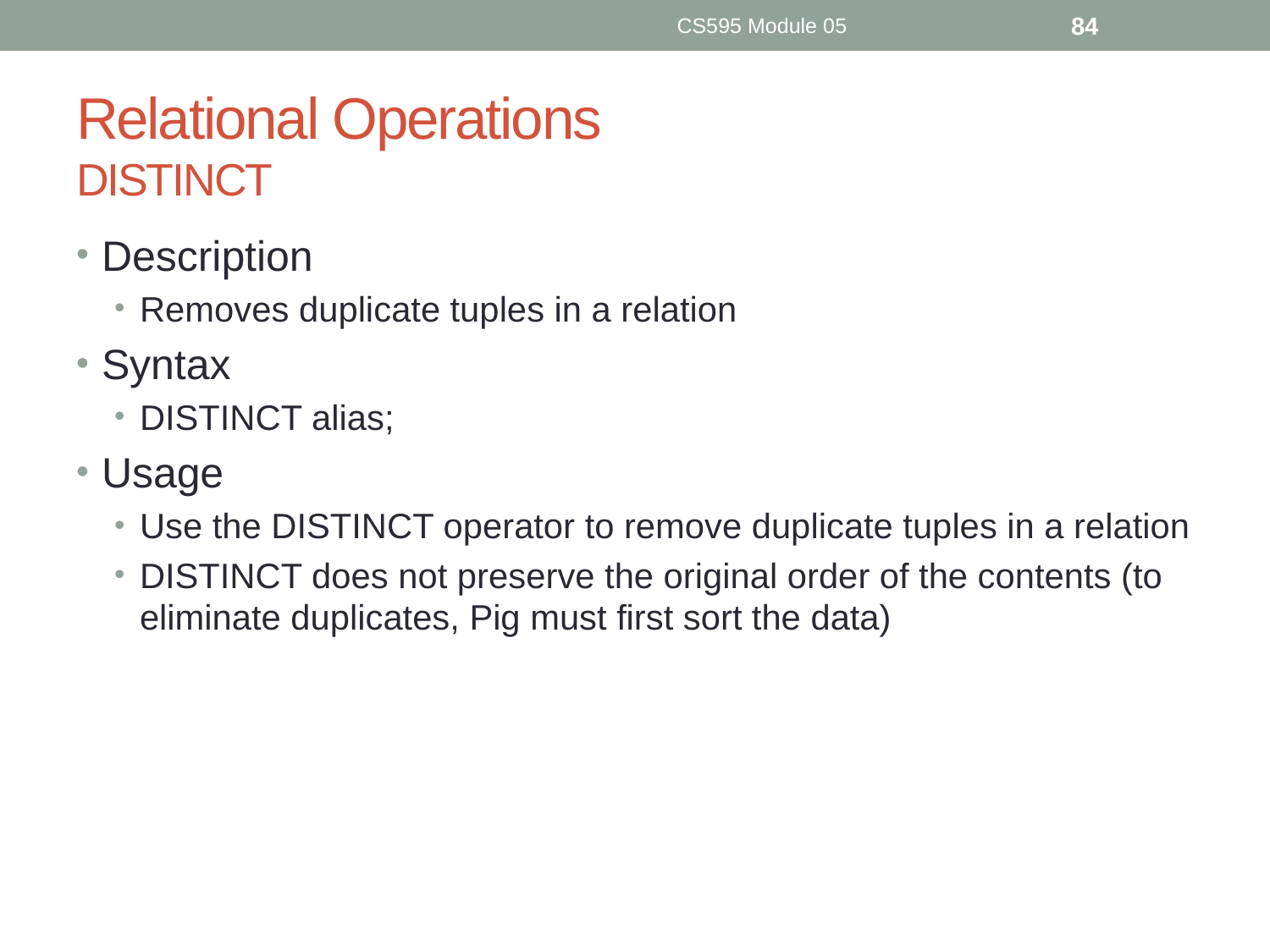

CS595 Module 05
84
# Relational Operations DISTINCT
Description
Removes duplicate tuples in a relation
Syntax
DISTINCT alias;
Usage
Use the DISTINCT operator to remove duplicate tuples in a relation
DISTINCT does not preserve the original order of the contents (to eliminate duplicates, Pig must first sort the data)